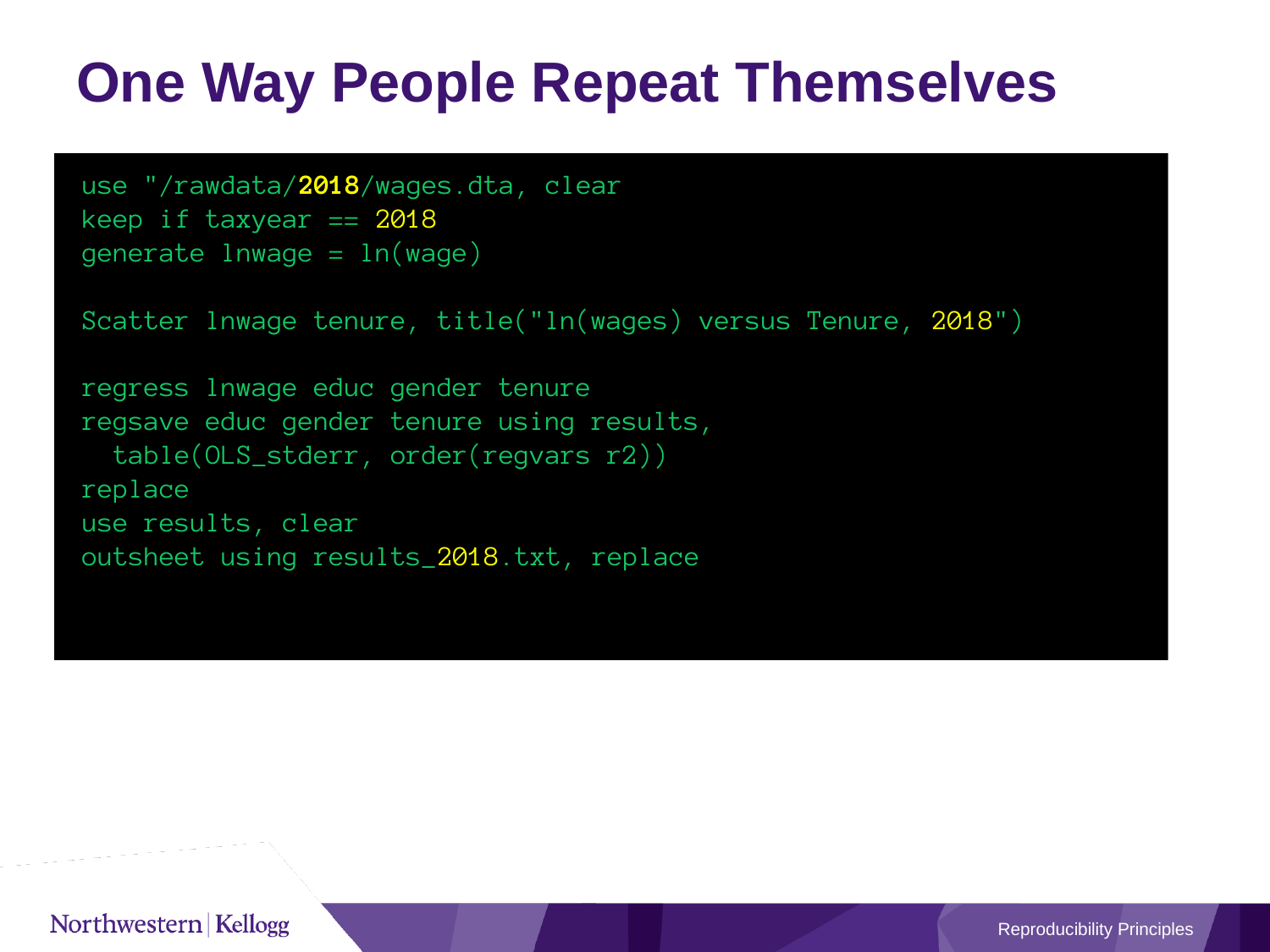

# One Way People Repeat Themselves
use "/rawdata/2018/wages.dta, clear
keep if taxyear == 2018
generate lnwage = ln(wage)

Scatter lnwage tenure, title("ln(wages) versus Tenure, 2018")

regress lnwage educ gender tenure
regsave educ gender tenure using results,
  table(OLS_stderr, order(regvars r2))
replace
use results, clear
outsheet using results_2018.txt, replace

Reproducibility Principles